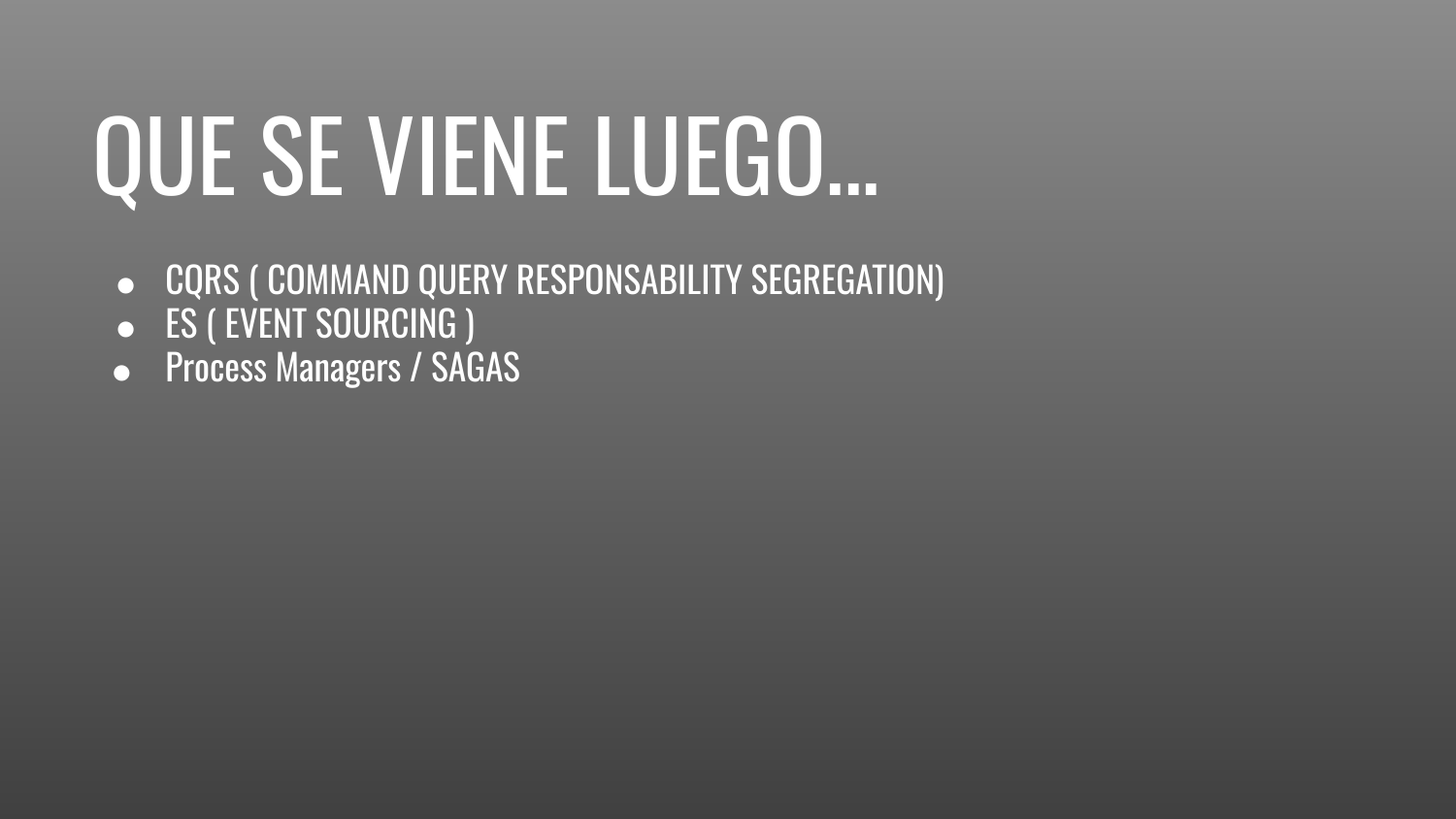

# QUE SE VIENE LUEGO...

CQRS ( COMMAND QUERY RESPONSABILITY SEGREGATION)
ES ( EVENT SOURCING )
Process Managers / SAGAS